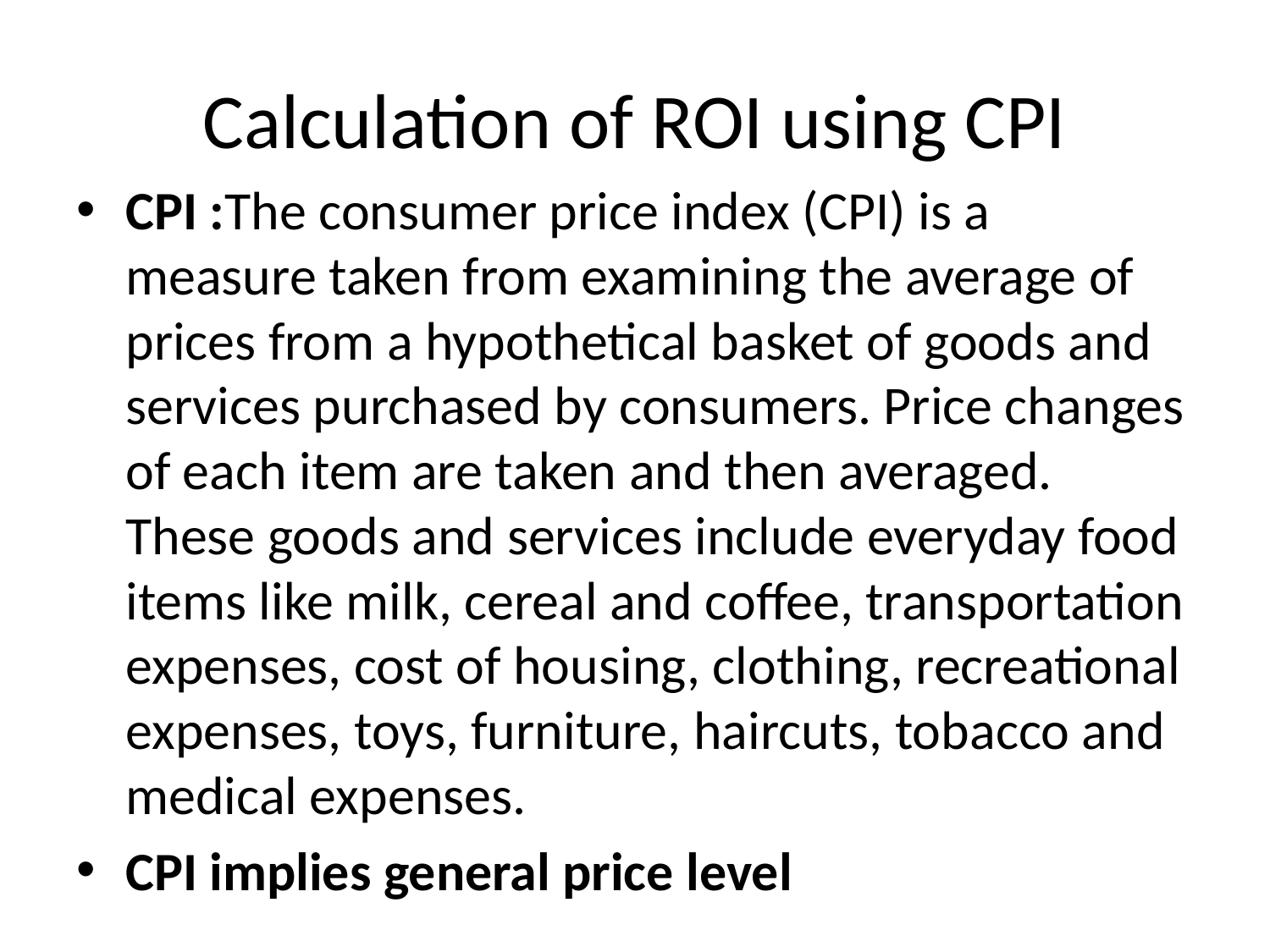

# Calculation of ROI using CPI
CPI :The consumer price index (CPI) is a measure taken from examining the average of prices from a hypothetical basket of goods and services purchased by consumers. Price changes of each item are taken and then averaged. These goods and services include everyday food items like milk, cereal and coffee, transportation expenses, cost of housing, clothing, recreational expenses, toys, furniture, haircuts, tobacco and medical expenses.
CPI implies general price level